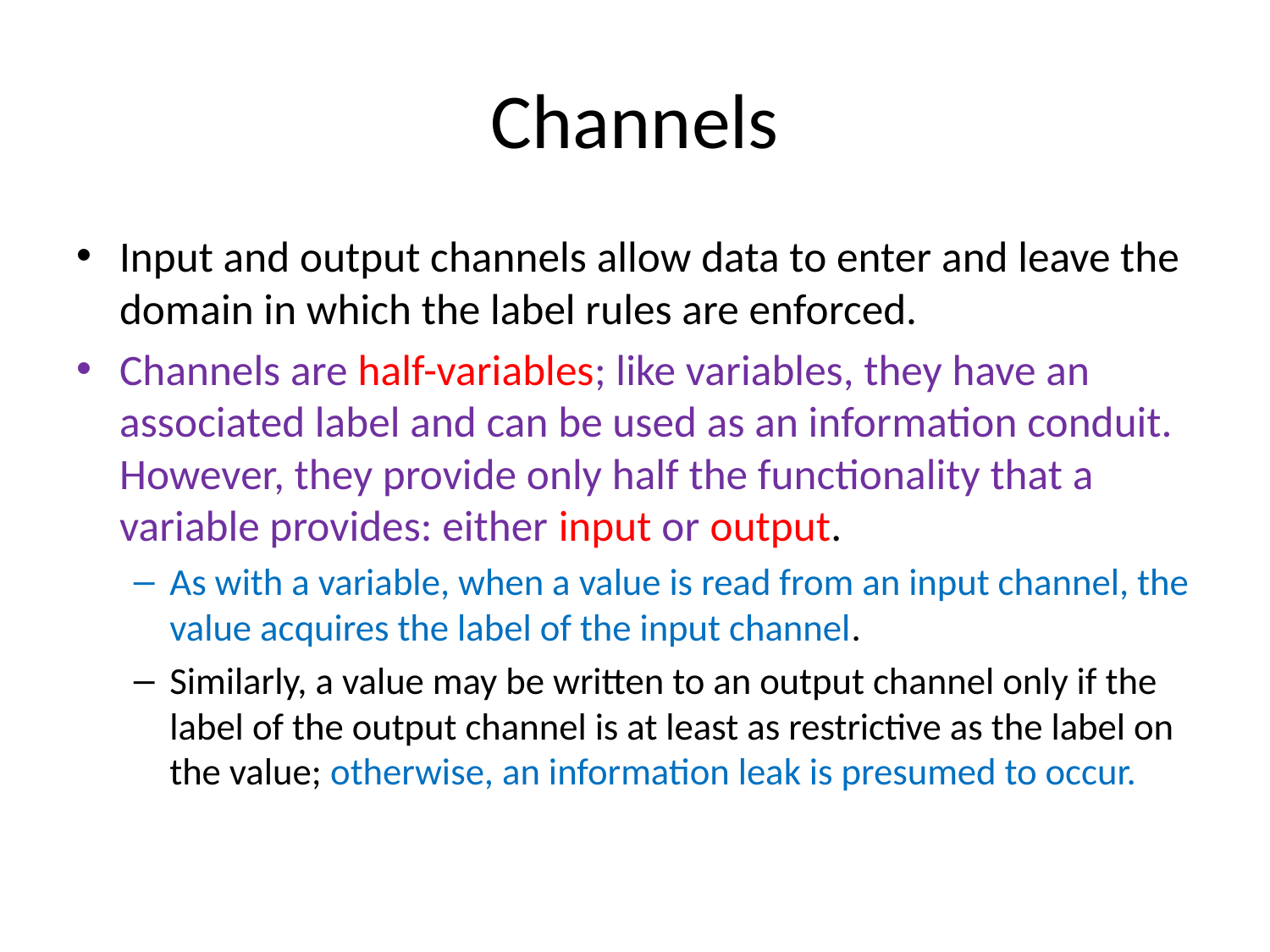

# Channels
Input and output channels allow data to enter and leave the domain in which the label rules are enforced.
Channels are half-variables; like variables, they have an associated label and can be used as an information conduit. However, they provide only half the functionality that a variable provides: either input or output.
As with a variable, when a value is read from an input channel, the value acquires the label of the input channel.
Similarly, a value may be written to an output channel only if the label of the output channel is at least as restrictive as the label on the value; otherwise, an information leak is presumed to occur.